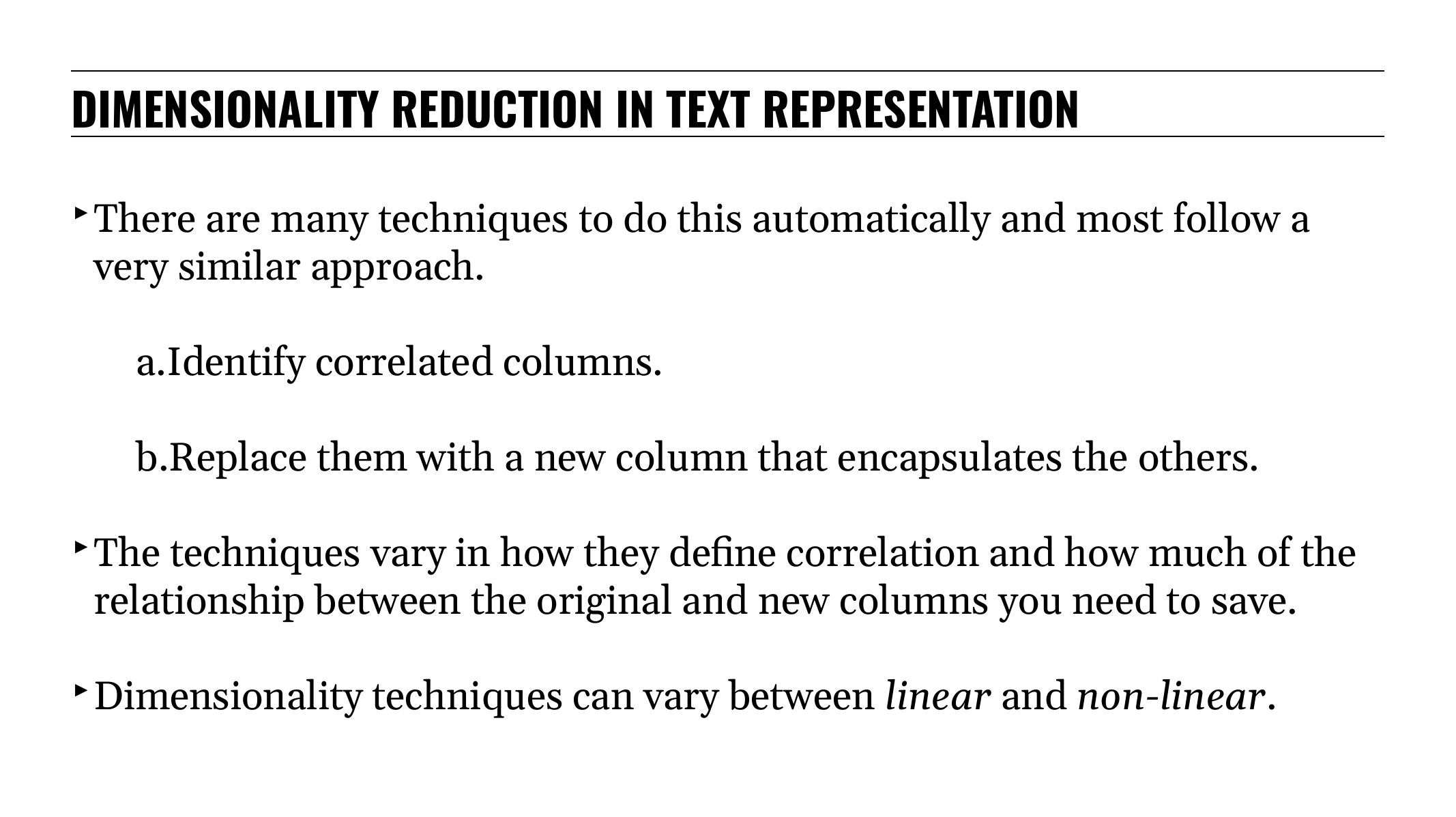

DIMENSIONALITY REDUCTION IN TEXT REPRESENTATION

There are many techniques to do this automatically and most follow a very similar approach.

Identify correlated columns.

Replace them with a new column that encapsulates the others.

The techniques vary in how they define correlation and how much of the relationship between the original and new columns you need to save.

Dimensionality techniques can vary between linear and non-linear.